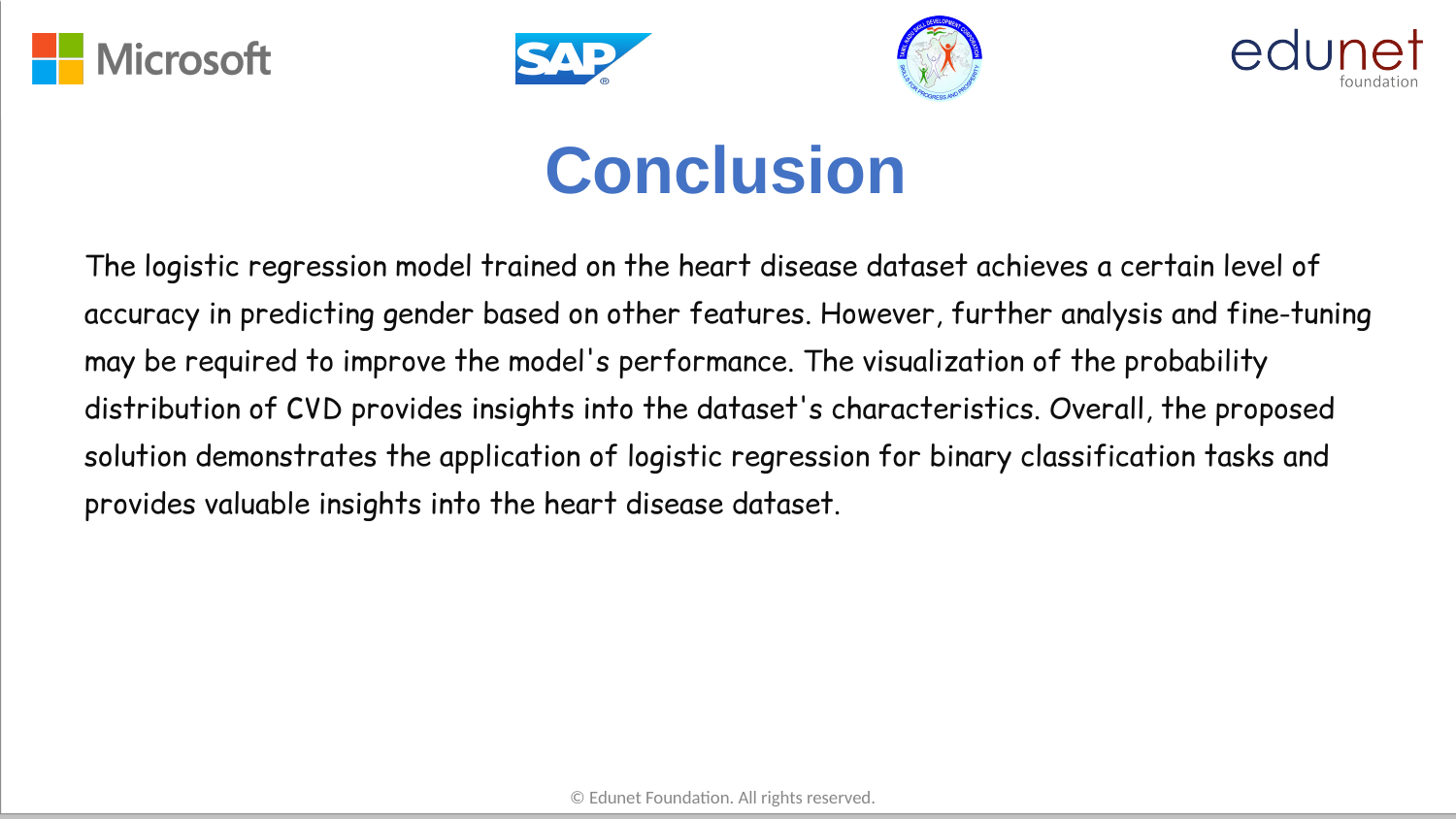

# Conclusion
The logistic regression model trained on the heart disease dataset achieves a certain level of

accuracy in predicting gender based on other features. However, further analysis and fine-tuning

may be required to improve the model's performance. The visualization of the probability

distribution of CVD provides insights into the dataset's characteristics. Overall, the proposed

solution demonstrates the application of logistic regression for binary classification tasks and

provides valuable insights into the heart disease dataset.
© Edunet Foundation. All rights reserved.